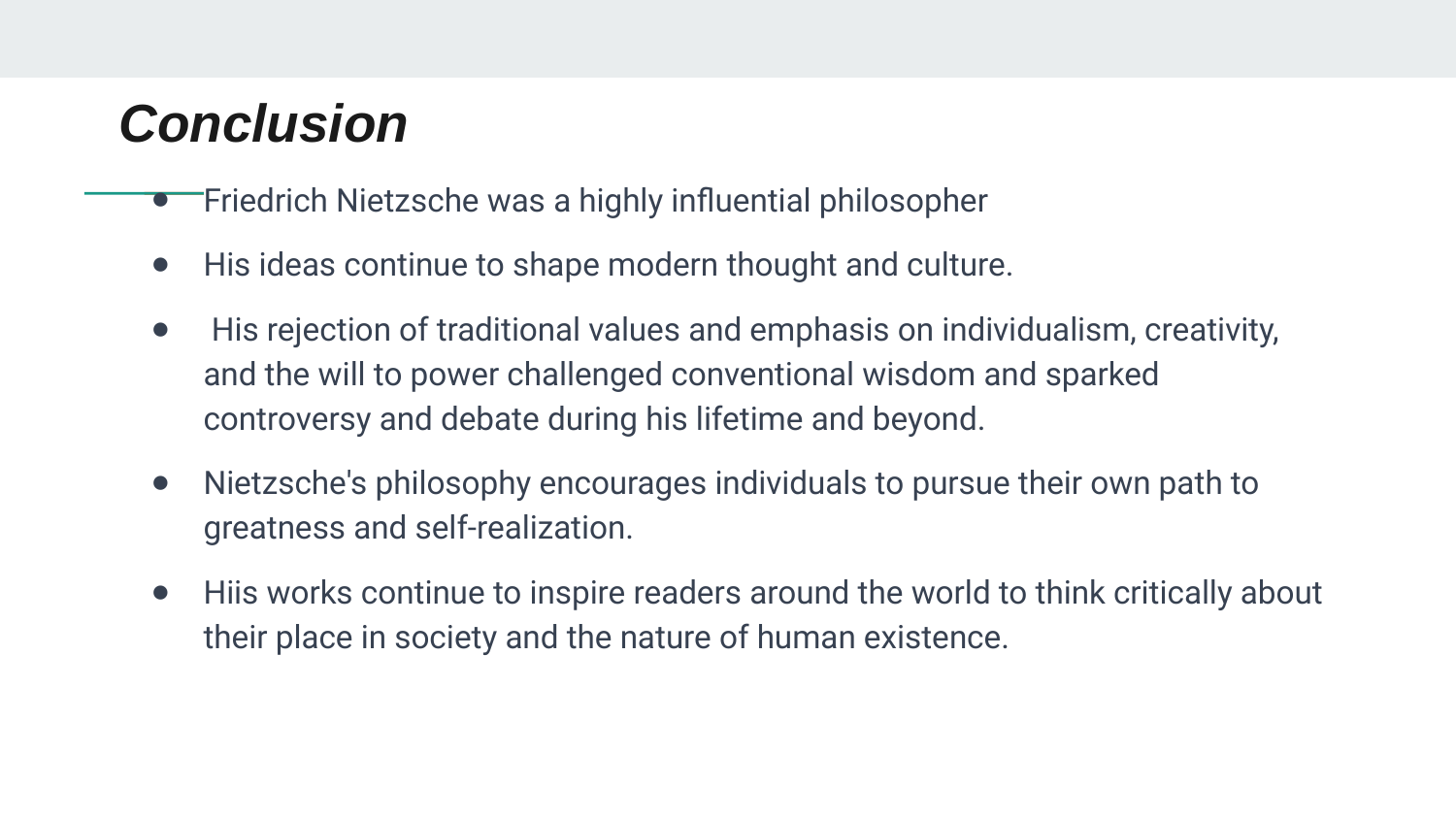

# Conclusion
Friedrich Nietzsche was a highly influential philosopher
His ideas continue to shape modern thought and culture.
 His rejection of traditional values and emphasis on individualism, creativity, and the will to power challenged conventional wisdom and sparked controversy and debate during his lifetime and beyond.
Nietzsche's philosophy encourages individuals to pursue their own path to greatness and self-realization.
Hiis works continue to inspire readers around the world to think critically about their place in society and the nature of human existence.